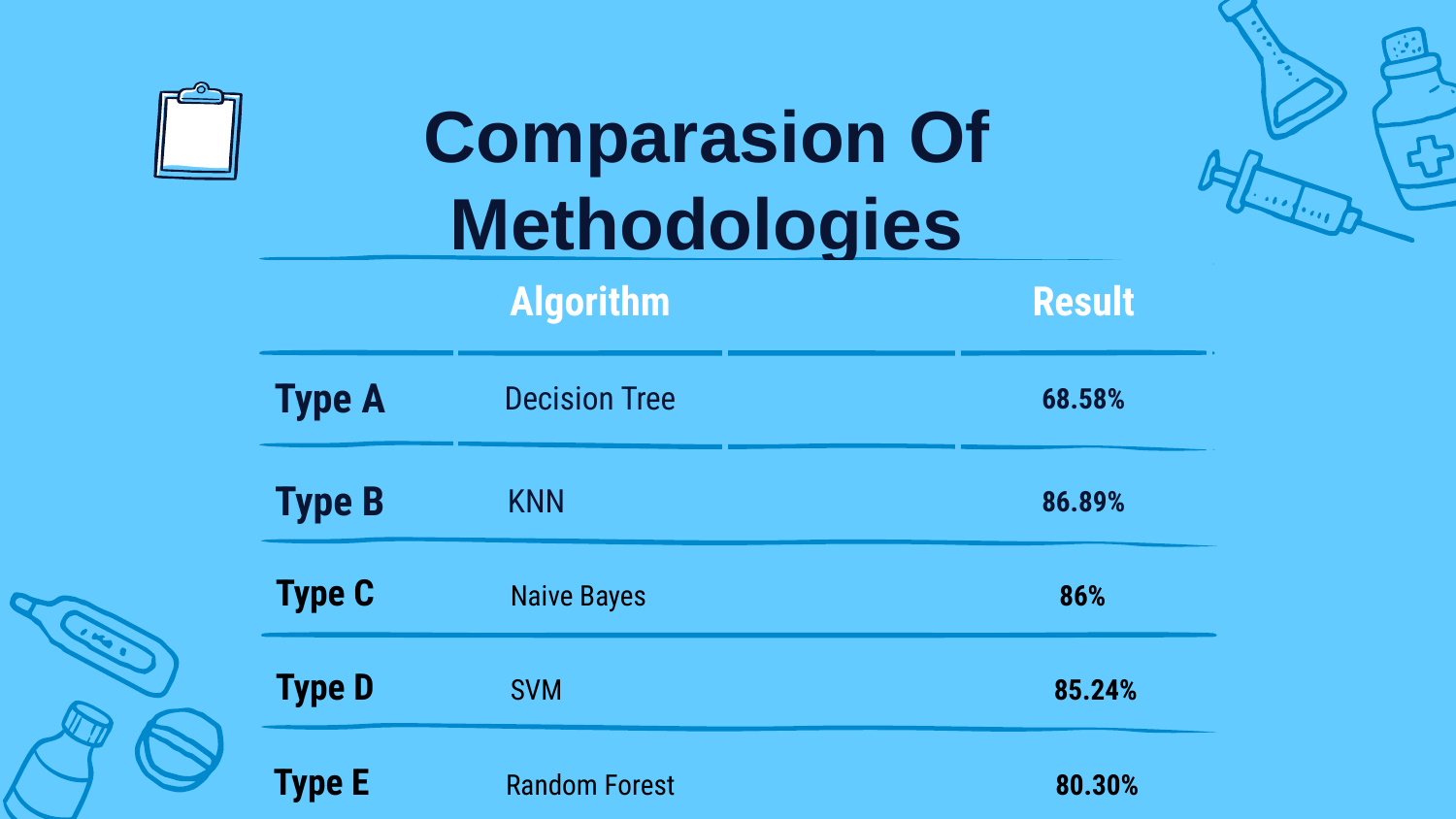

# Comparasion Of Methodologies

|  | Algorithm |  | Result |
| --- | --- | --- | --- |
| Type A | Decision Tree |  | 68.58% |
| Type B | KNN |  | 86.89% |

Type C                Naive Bayes                                                               86%
Type D                SVM                                                                           85.24%
Type E                Random Forest                                                          80.30%